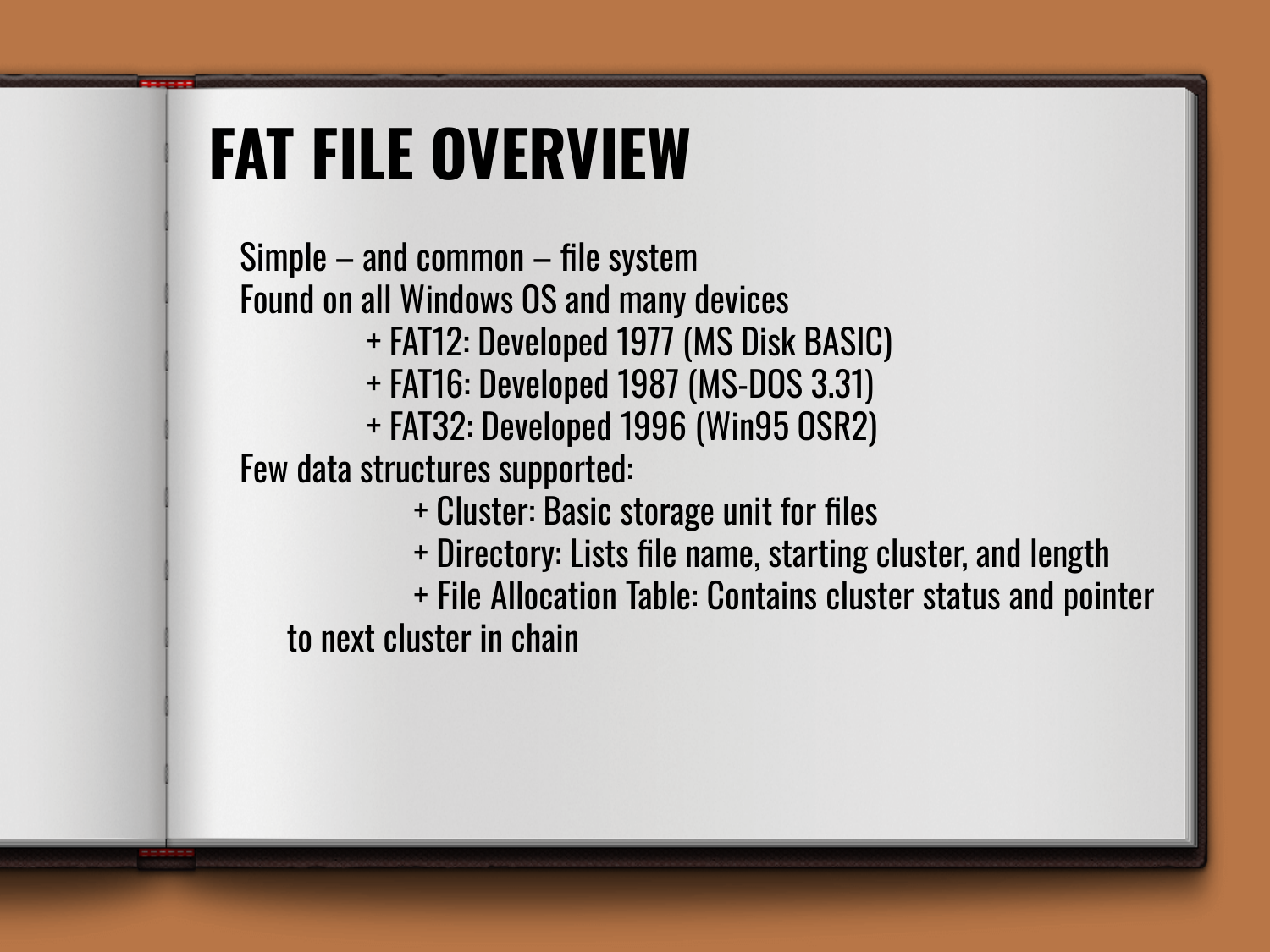

FAT FILE OVERVIEW
Simple – and common – file system
Found on all Windows OS and many devices
	+ FAT12: Developed 1977 (MS Disk BASIC)
	+ FAT16: Developed 1987 (MS-DOS 3.31)
	+ FAT32: Developed 1996 (Win95 OSR2)
Few data structures supported:
	+ Cluster: Basic storage unit for files
	+ Directory: Lists file name, starting cluster, and length
	+ File Allocation Table: Contains cluster status and pointer to next cluster in chain